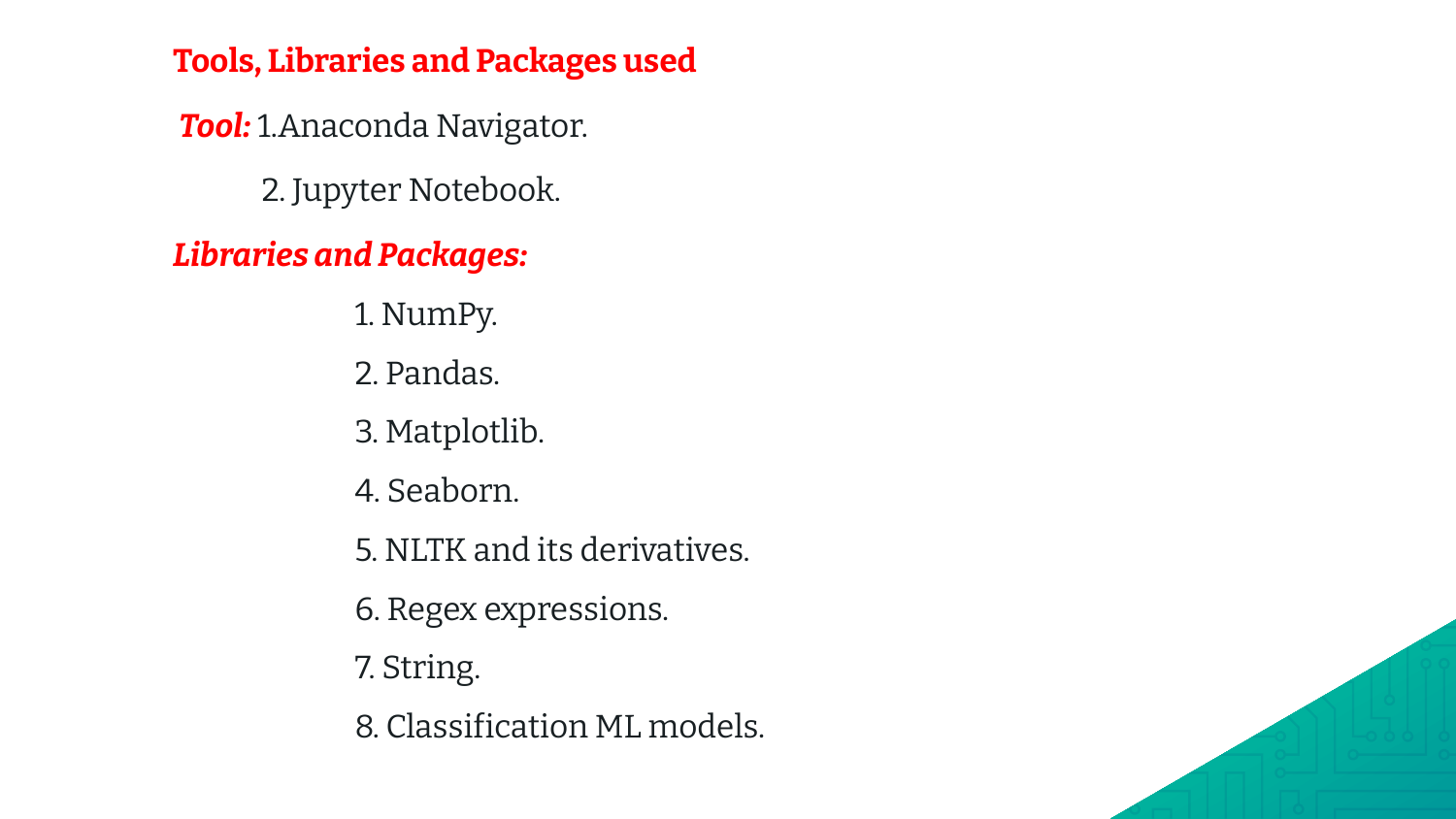

Tools, Libraries and Packages used
 Tool: 1.Anaconda Navigator.
	        2. Jupyter Notebook.
Libraries and Packages:
		1. NumPy.
		2. Pandas.
		3. Matplotlib.
		4. Seaborn.
		5. NLTK and its derivatives.
		6. Regex expressions.
		7. String.
		8. Classification ML models.